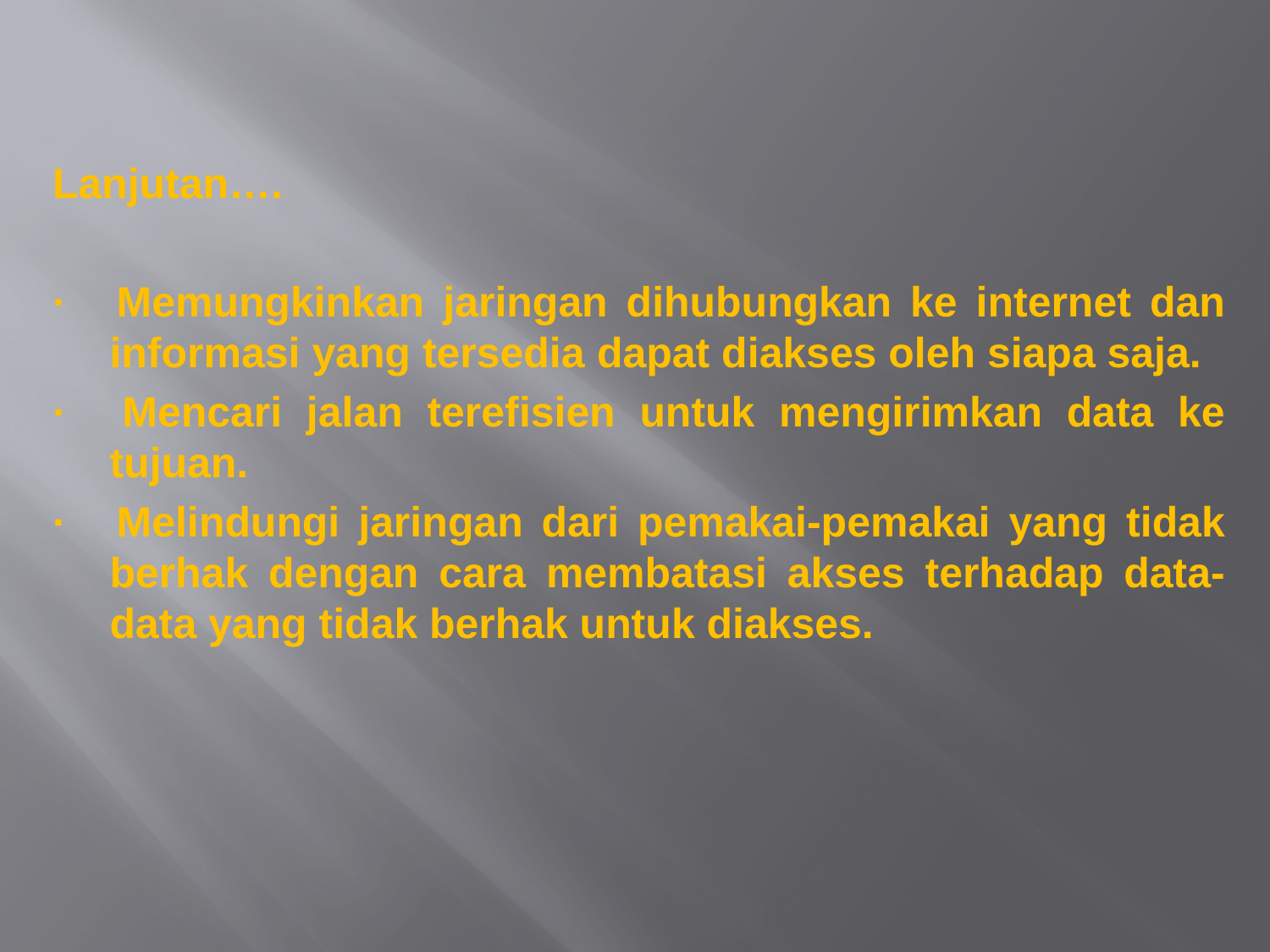

Lanjutan….

· 	Memungkinkan jaringan dihubungkan ke internet dan informasi yang tersedia dapat diakses oleh siapa saja.
· 	Mencari jalan terefisien untuk mengirimkan data ke tujuan.
· 	Melindungi jaringan dari pemakai-pemakai yang tidak berhak dengan cara membatasi akses terhadap data-data yang tidak berhak untuk diakses.